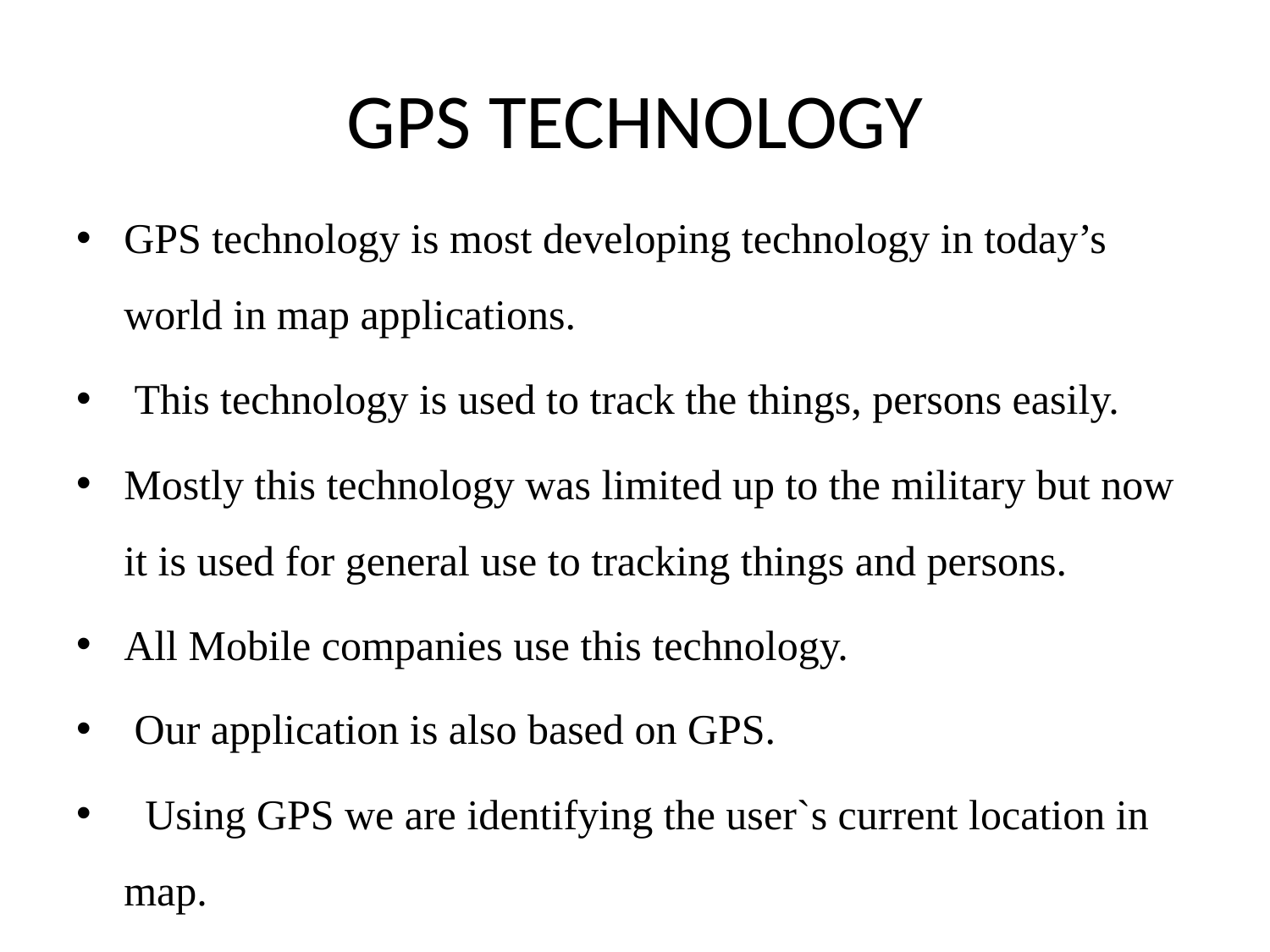

# GPS TECHNOLOGY
GPS technology is most developing technology in today’s world in map applications.
 This technology is used to track the things, persons easily.
Mostly this technology was limited up to the military but now it is used for general use to tracking things and persons.
All Mobile companies use this technology.
 Our application is also based on GPS.
  Using GPS we are identifying the user`s current location in map.